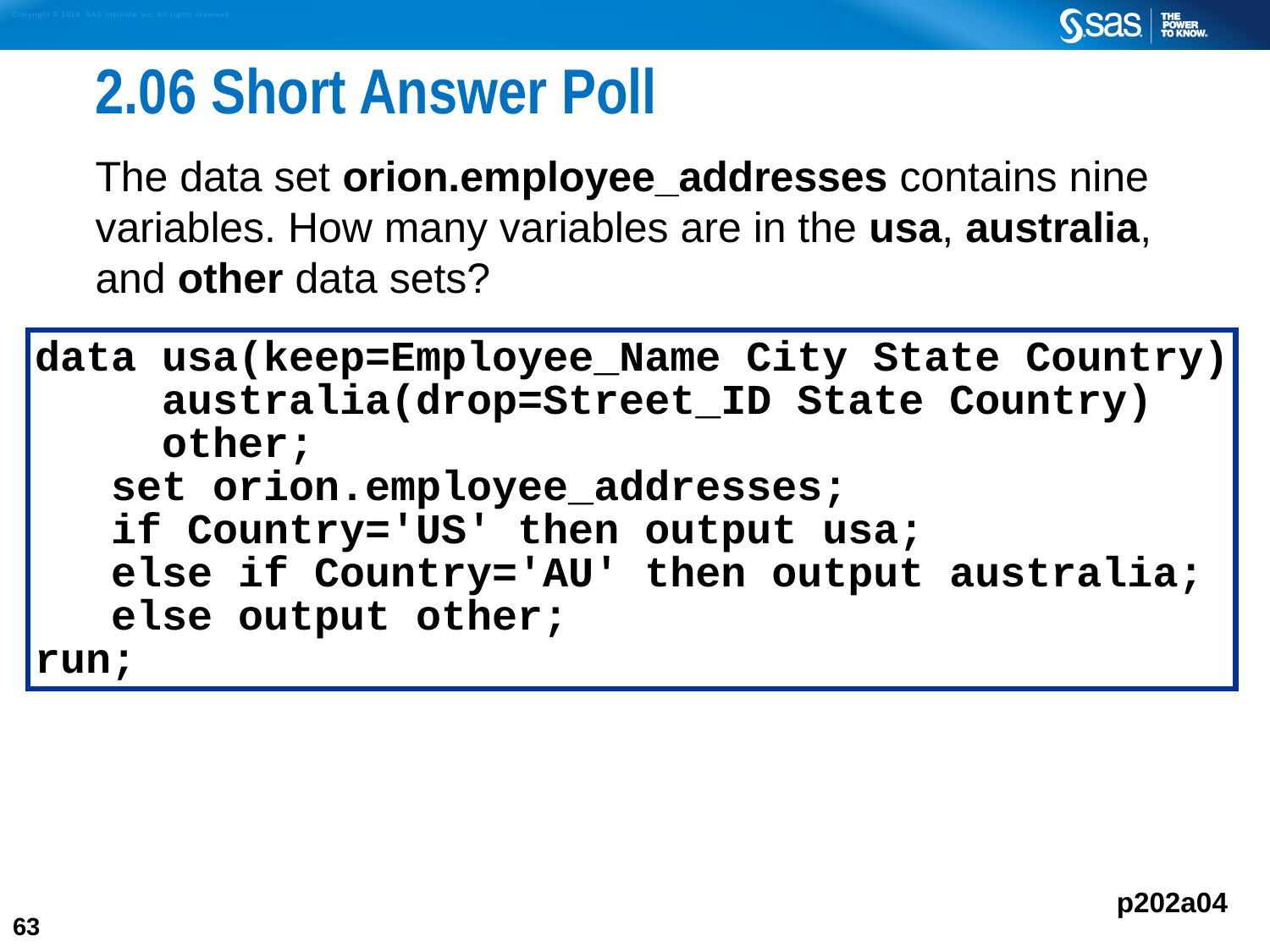

# 2.06 Short Answer Poll
The data set orion.employee_addresses contains nine variables. How many variables are in the usa, australia, and other data sets?

data usa(keep=Employee_Name City State Country)
     australia(drop=Street_ID State Country)
     other;
   set orion.employee_addresses;
   if Country='US' then output usa;
   else if Country='AU' then output australia;
   else output other;
run;
p202a04